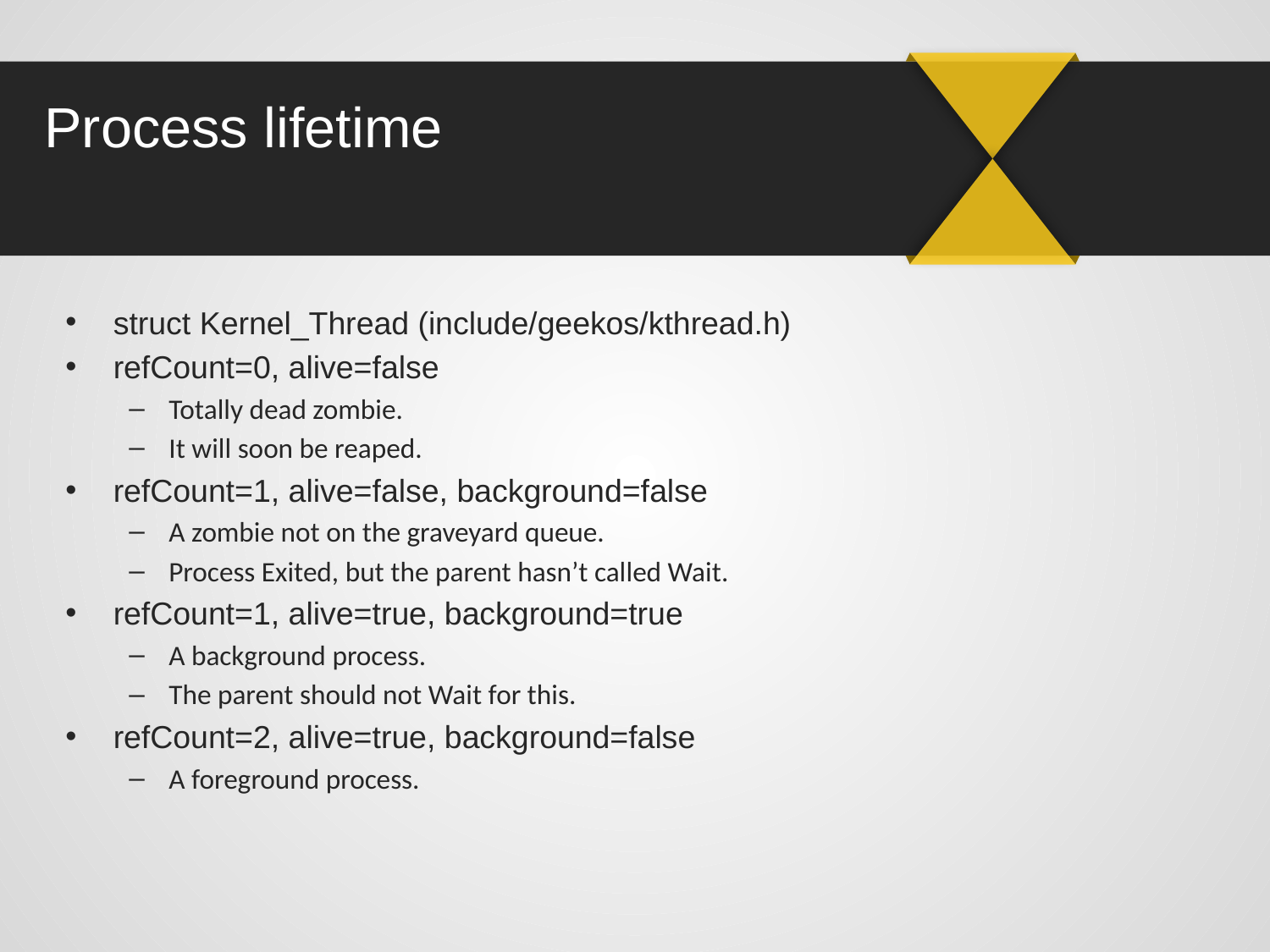

# Process lifetime

struct Kernel_Thread (include/geekos/kthread.h)
refCount=0, alive=false
Totally dead zombie.
It will soon be reaped.
refCount=1, alive=false, background=false
A zombie not on the graveyard queue.
Process Exited, but the parent hasn’t called Wait.
refCount=1, alive=true, background=true
A background process.
The parent should not Wait for this.
refCount=2, alive=true, background=false
A foreground process.